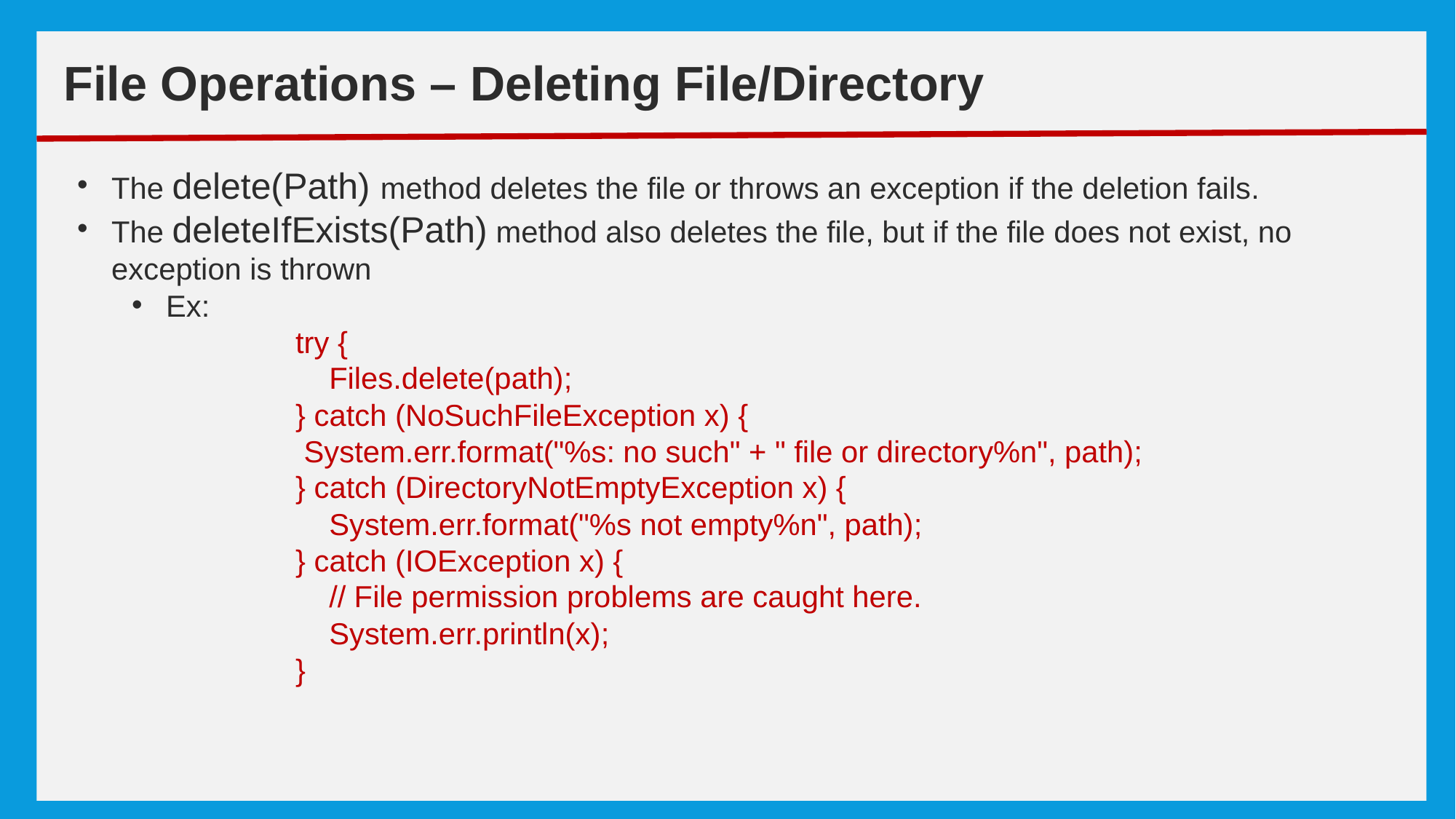

# exceptions
File Operations – Deleting File/Directory

The delete(Path) method deletes the file or throws an exception if the deletion fails.
The deleteIfExists(Path) method also deletes the file, but if the file does not exist, no exception is thrown
Ex:
	try {
	    Files.delete(path);
	} catch (NoSuchFileException x) {
	 System.err.format("%s: no such" + " file or directory%n", path);
	} catch (DirectoryNotEmptyException x) {
	    System.err.format("%s not empty%n", path);
	} catch (IOException x) {
	    // File permission problems are caught here.
	    System.err.println(x);
	}